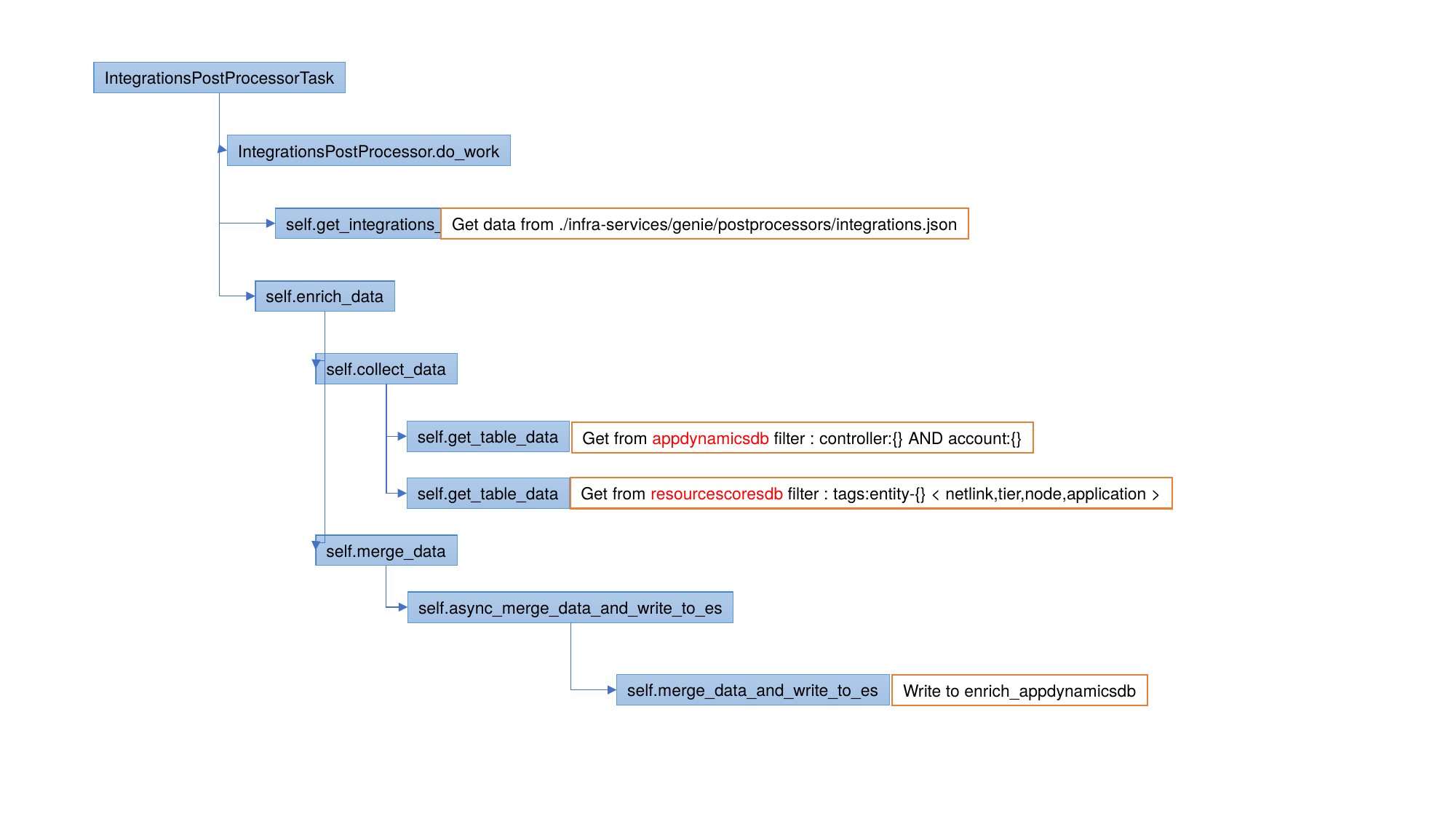

IntegrationsPostProcessorTask
IntegrationsPostProcessor.do_work
self.get_integrations_map
Get data from ./infra-services/genie/postprocessors/integrations.json
self.enrich_data
self.collect_data
self.get_table_data
Get from appdynamicsdb filter : controller:{} AND account:{}
self.get_table_data
Get from resourcescoresdb filter : tags:entity-{} < netlink,tier,node,application >
self.merge_data
self.async_merge_data_and_write_to_es
self.merge_data_and_write_to_es
Write to enrich_appdynamicsdb